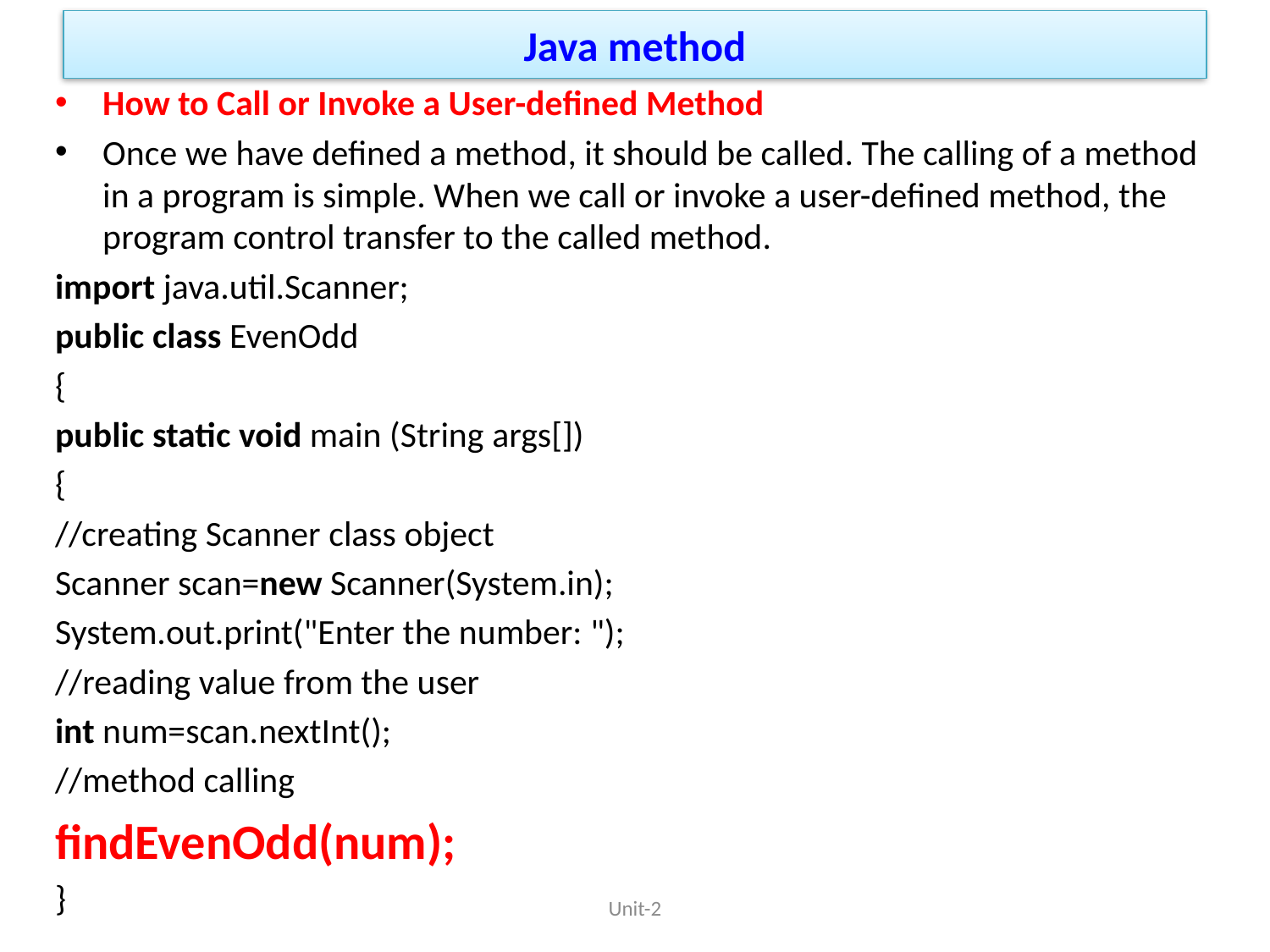

# Java method
How to Call or Invoke a User-defined Method
Once we have defined a method, it should be called. The calling of a method in a program is simple. When we call or invoke a user-defined method, the program control transfer to the called method.
import java.util.Scanner;
public class EvenOdd
{
public static void main (String args[])
{
//creating Scanner class object
Scanner scan=new Scanner(System.in);
System.out.print("Enter the number: ");
//reading value from the user
int num=scan.nextInt();
//method calling
findEvenOdd(num);
}
Unit-2